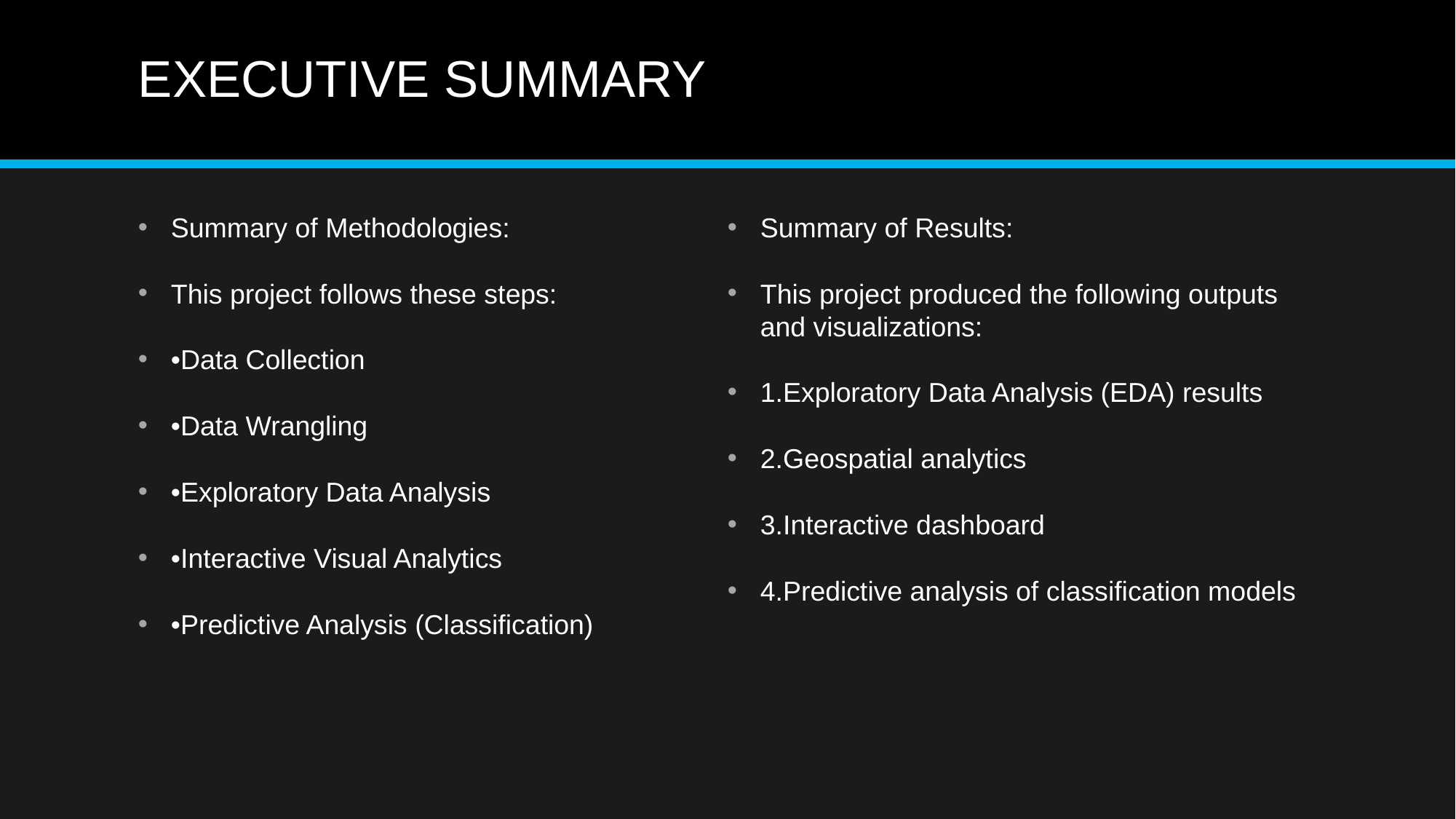

# EXECUTIVE SUMMARY
Summary of Methodologies:
This project follows these steps:
•Data Collection
•Data Wrangling
•Exploratory Data Analysis
•Interactive Visual Analytics
•Predictive Analysis (Classification)

Summary of Results:
This project produced the following outputs and visualizations:
1.Exploratory Data Analysis (EDA) results
2.Geospatial analytics
3.Interactive dashboard
4.Predictive analysis of classification models